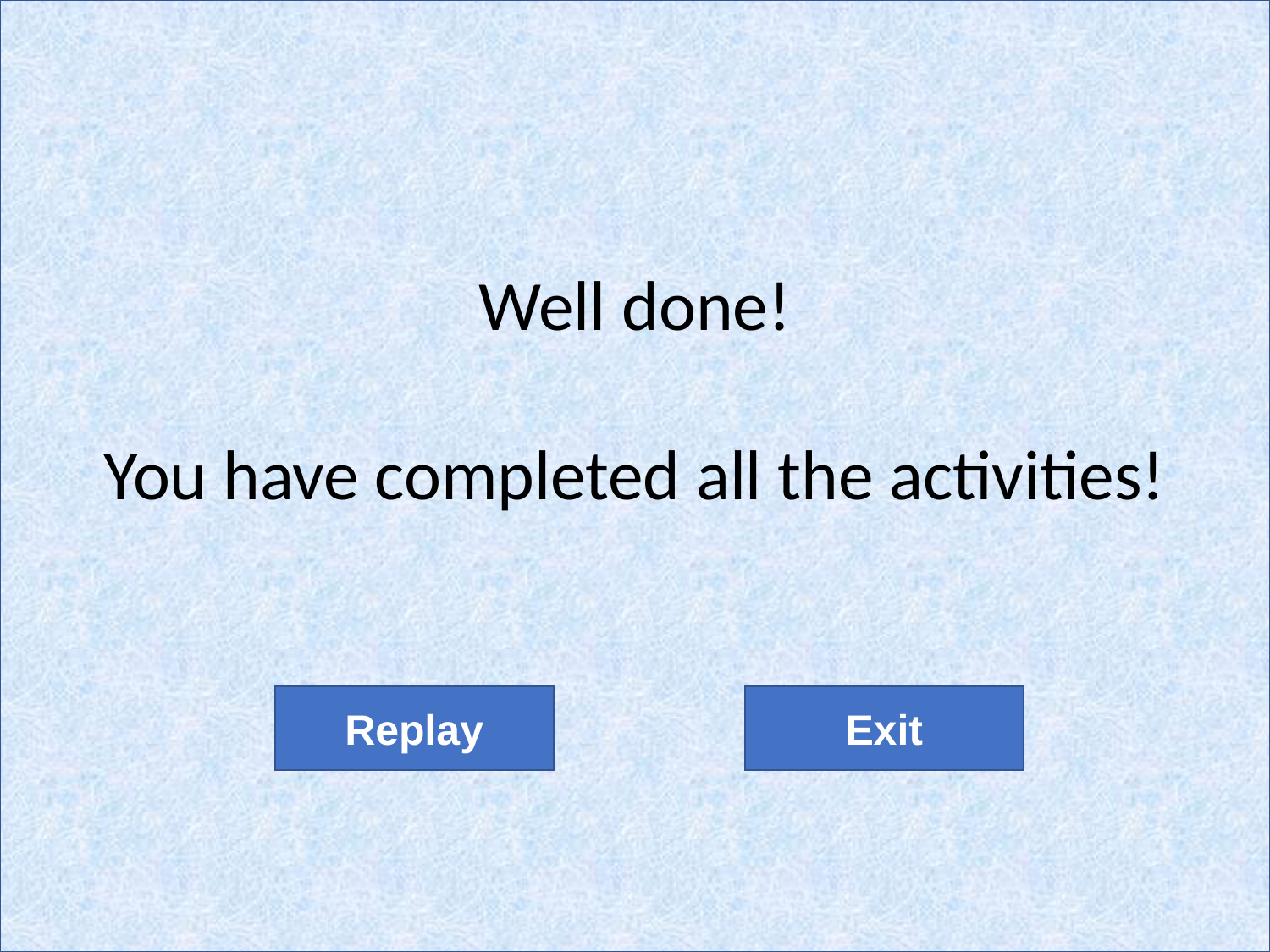

Well done!

You have completed all the activities!

Replay
Exit